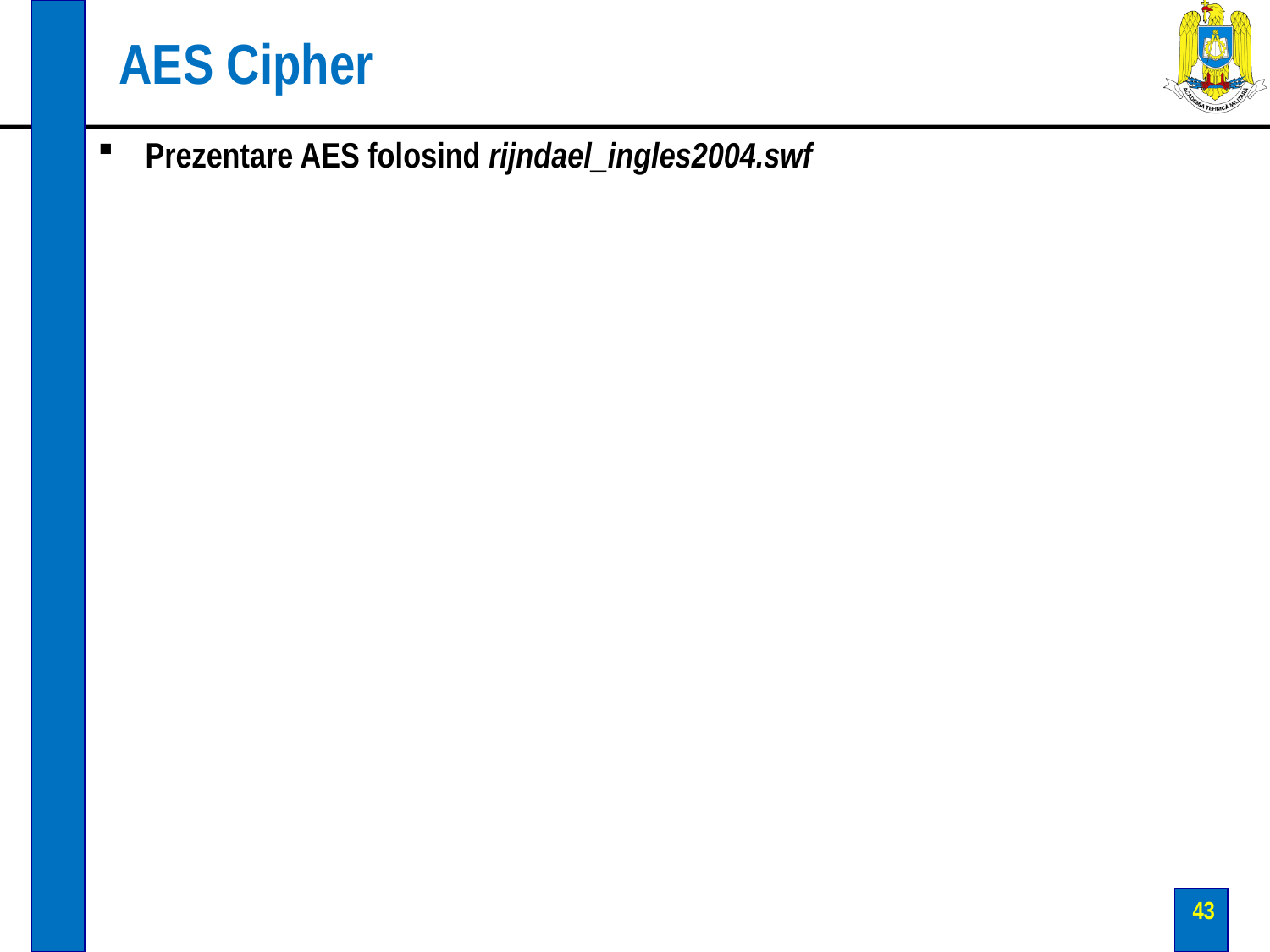

# AES Cipher
Prezentare AES folosind rijndael_ingles2004.swf

43